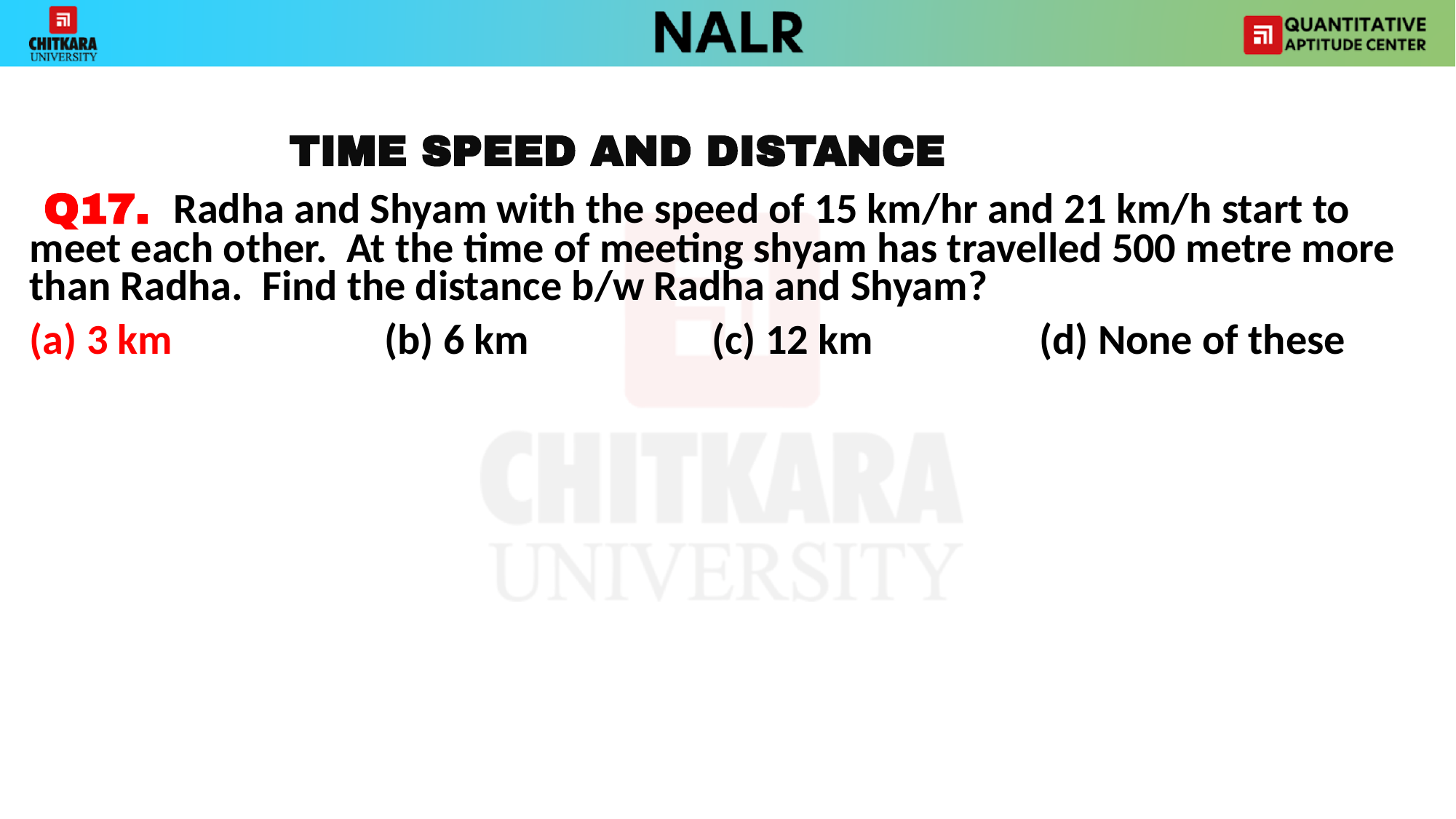

TIME SPEED AND DISTANCE
 Q17.  Radha and Shyam with the speed of 15 km/hr and 21 km/h start to meet each other.  At the time of meeting shyam has travelled 500 metre more than Radha.  Find the distance b/w Radha and Shyam?
(a) 3 km		(b) 6 km		(c) 12 km       	(d) None of these